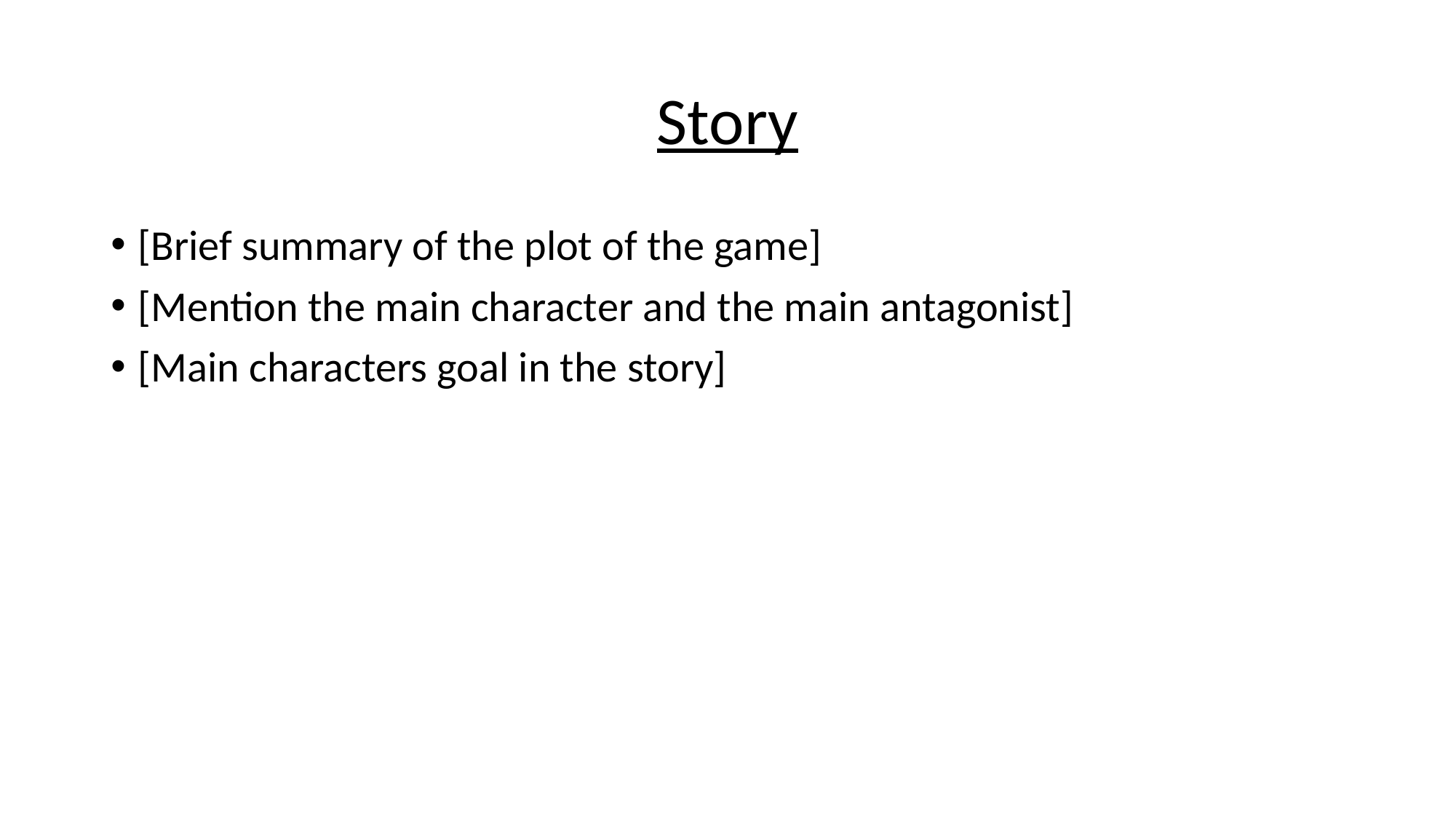

# Story
[Brief summary of the plot of the game]
[Mention the main character and the main antagonist]
[Main characters goal in the story]